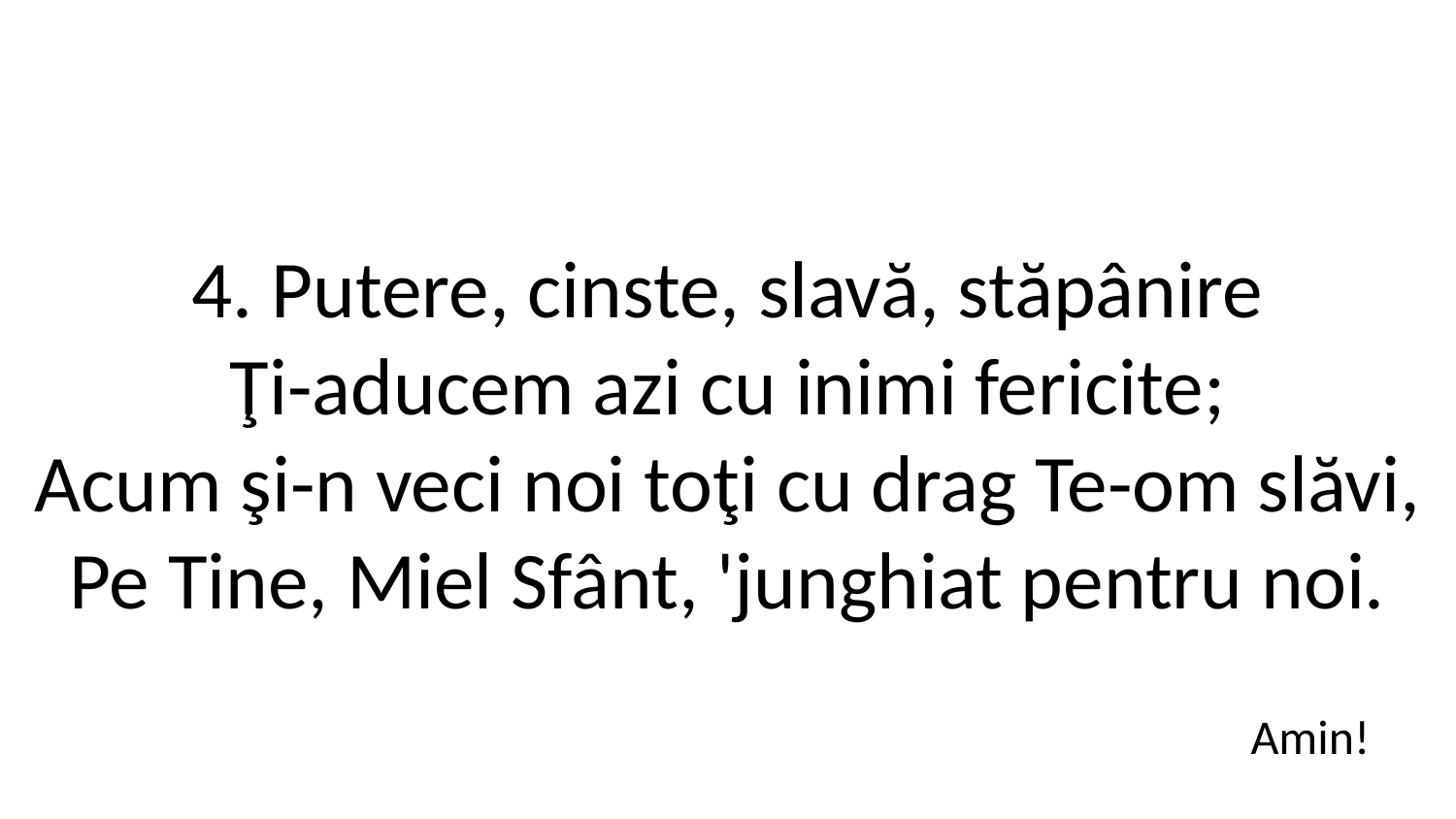

4. Putere, cinste, slavă, stăpânire
Ţi-aducem azi cu inimi fericite;
Acum şi-n veci noi toţi cu drag Te-om slăvi,
Pe Tine, Miel Sfânt, 'junghiat pentru noi.

Amin!